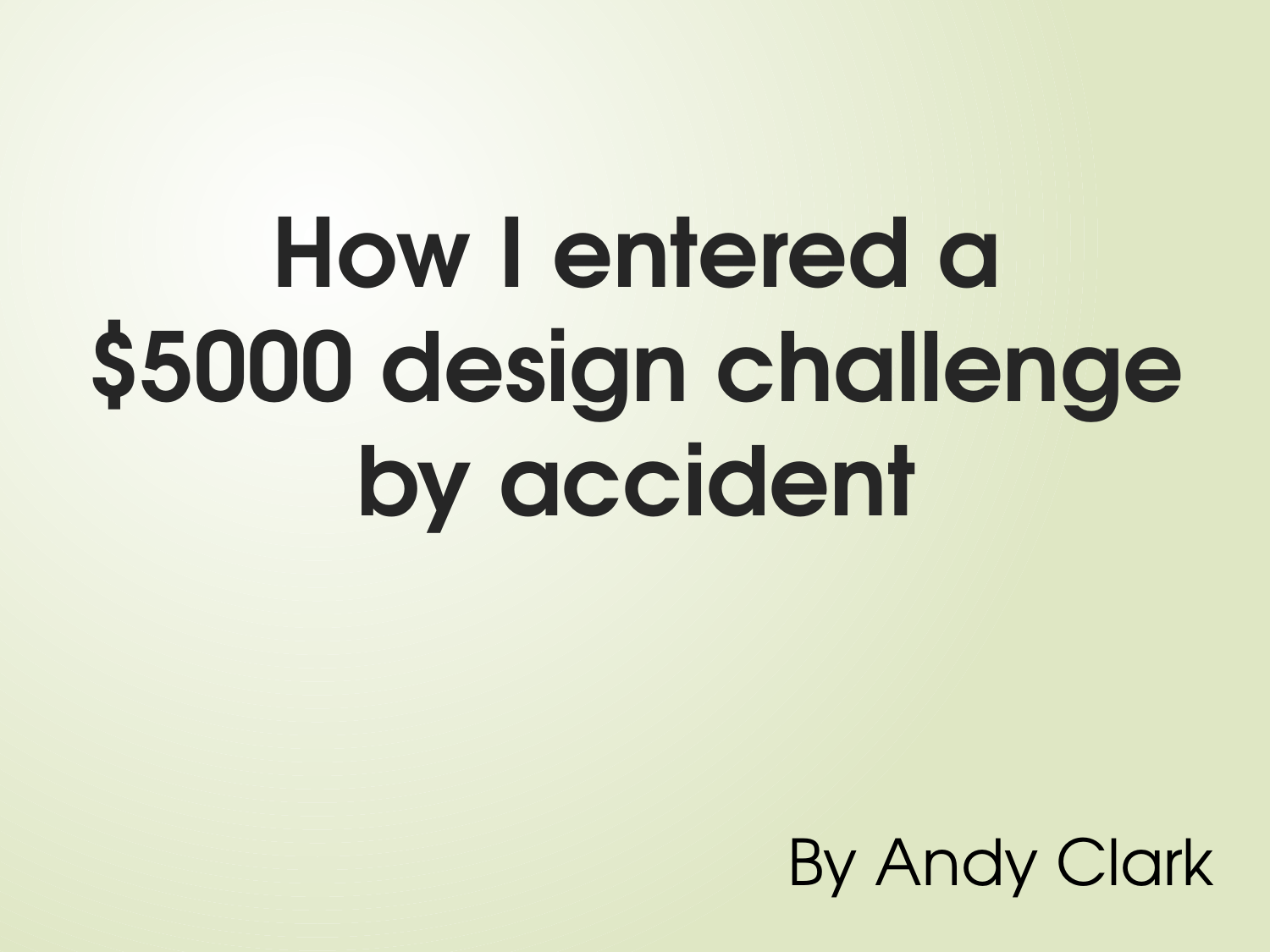

# How I entered a $5000 design challenge by accident
By Andy Clark